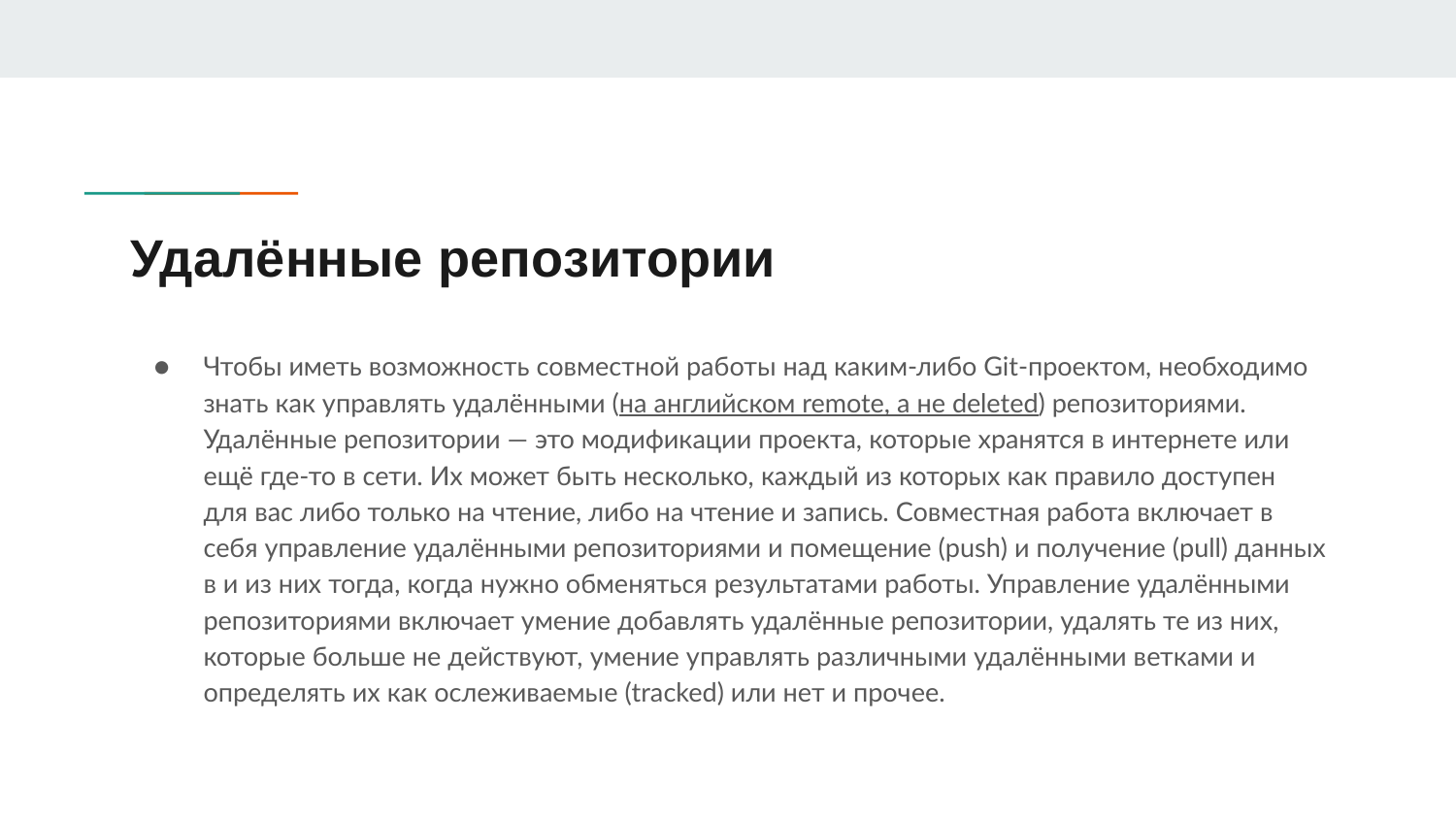

# Удалённые репозитории
Чтобы иметь возможность совместной работы над каким-либо Git-проектом, необходимо знать как управлять удалёнными (на английском remote, а не deleted) репозиториями. Удалённые репозитории — это модификации проекта, которые хранятся в интернете или ещё где-то в сети. Их может быть несколько, каждый из которых как правило доступен для вас либо только на чтение, либо на чтение и запись. Совместная работа включает в себя управление удалёнными репозиториями и помещение (push) и получение (pull) данных в и из них тогда, когда нужно обменяться результатами работы. Управление удалёнными репозиториями включает умение добавлять удалённые репозитории, удалять те из них, которые больше не действуют, умение управлять различными удалёнными ветками и определять их как ослеживаемые (tracked) или нет и прочее.